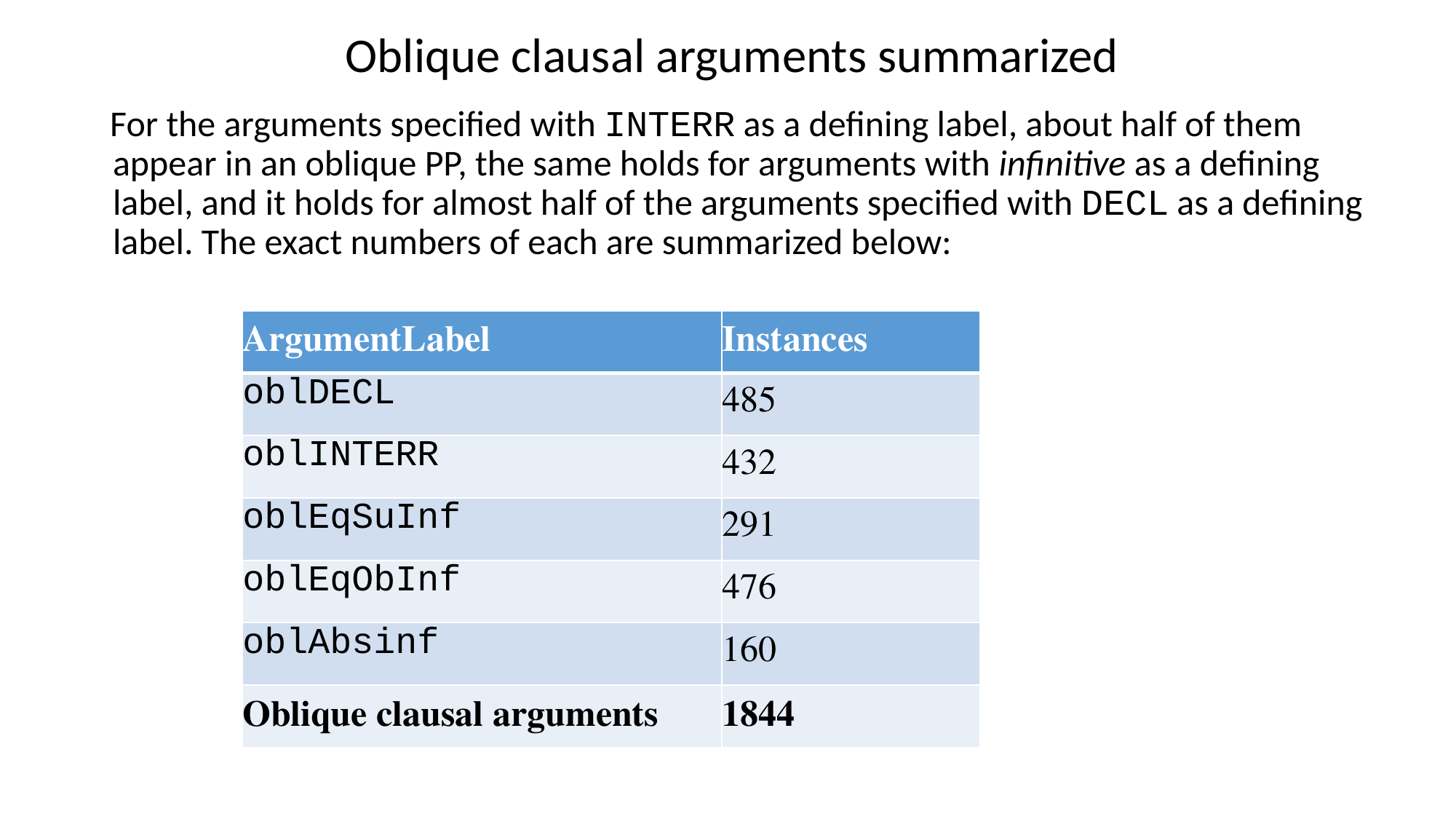

# Oblique clausal arguments summarized

   For the arguments specified with INTERR as a defining label, about half of them appear in an oblique PP, the same holds for arguments with infinitive as a defining label, and it holds for almost half of the arguments specified with DECL as a defining label. The exact numbers of each are summarized below:

| ArgumentLabel | Instances |
| --- | --- |
| oblDECL | 485 |
| oblINTERR | 432 |
| oblEqSuInf | 291 |
| oblEqObInf | 476 |
| oblAbsinf | 160 |
| Oblique clausal arguments | 1844 |